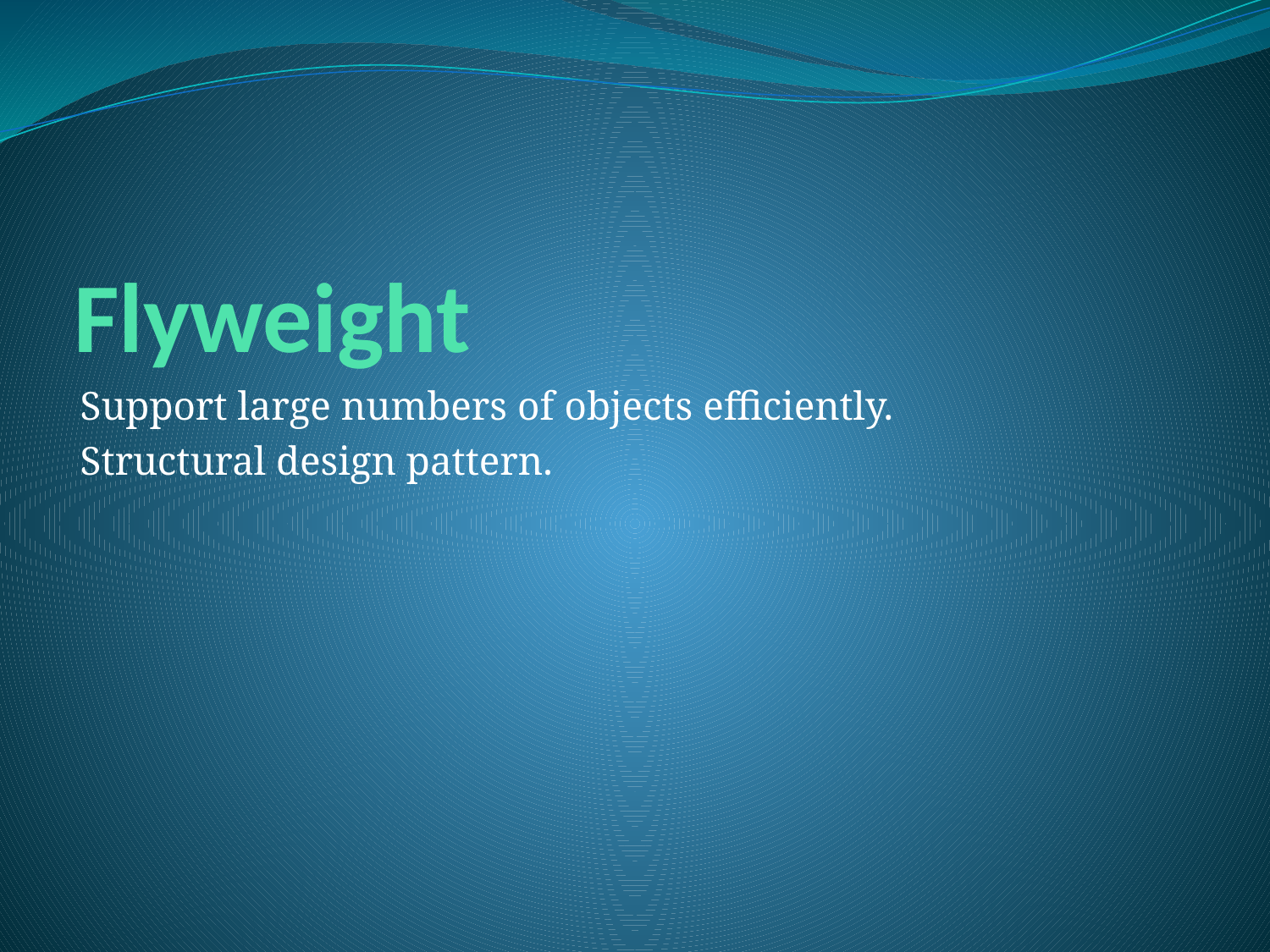

# Flyweight
Support large numbers of objects efficiently.
Structural design pattern.